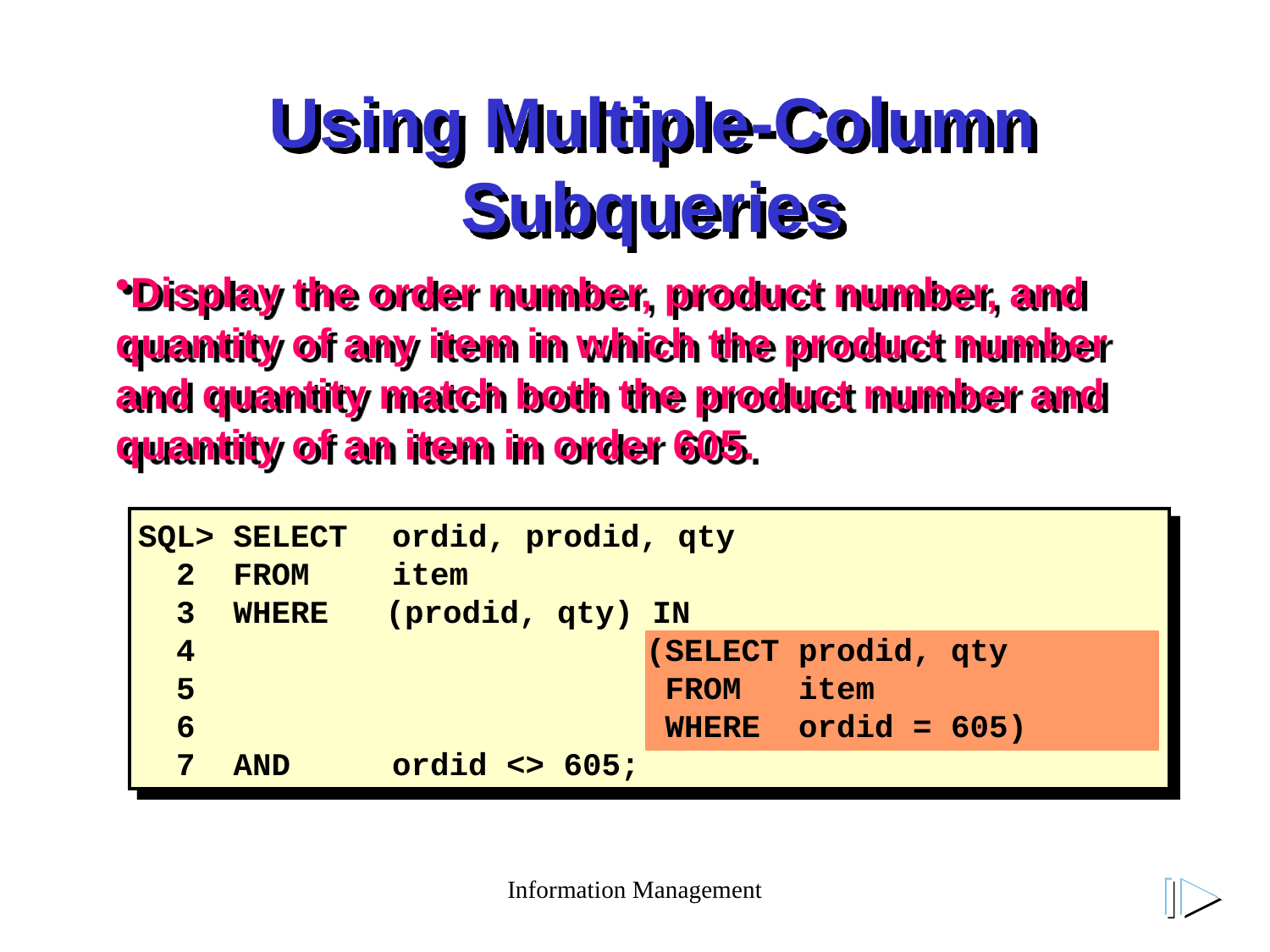

# Using Multiple-Column Subqueries
Display the order number, product number, and quantity of any item in which the product number and quantity match both the product number and quantity of an item in order 605.
SQL> SELECT	ordid, prodid, qty
  2  FROM	item
  3  WHERE   (prodid, qty) IN
  4 				(SELECT prodid, qty
  5       			 FROM   item
  6       			 WHERE  ordid = 605)
  7  AND		ordid <> 605;

Information Management